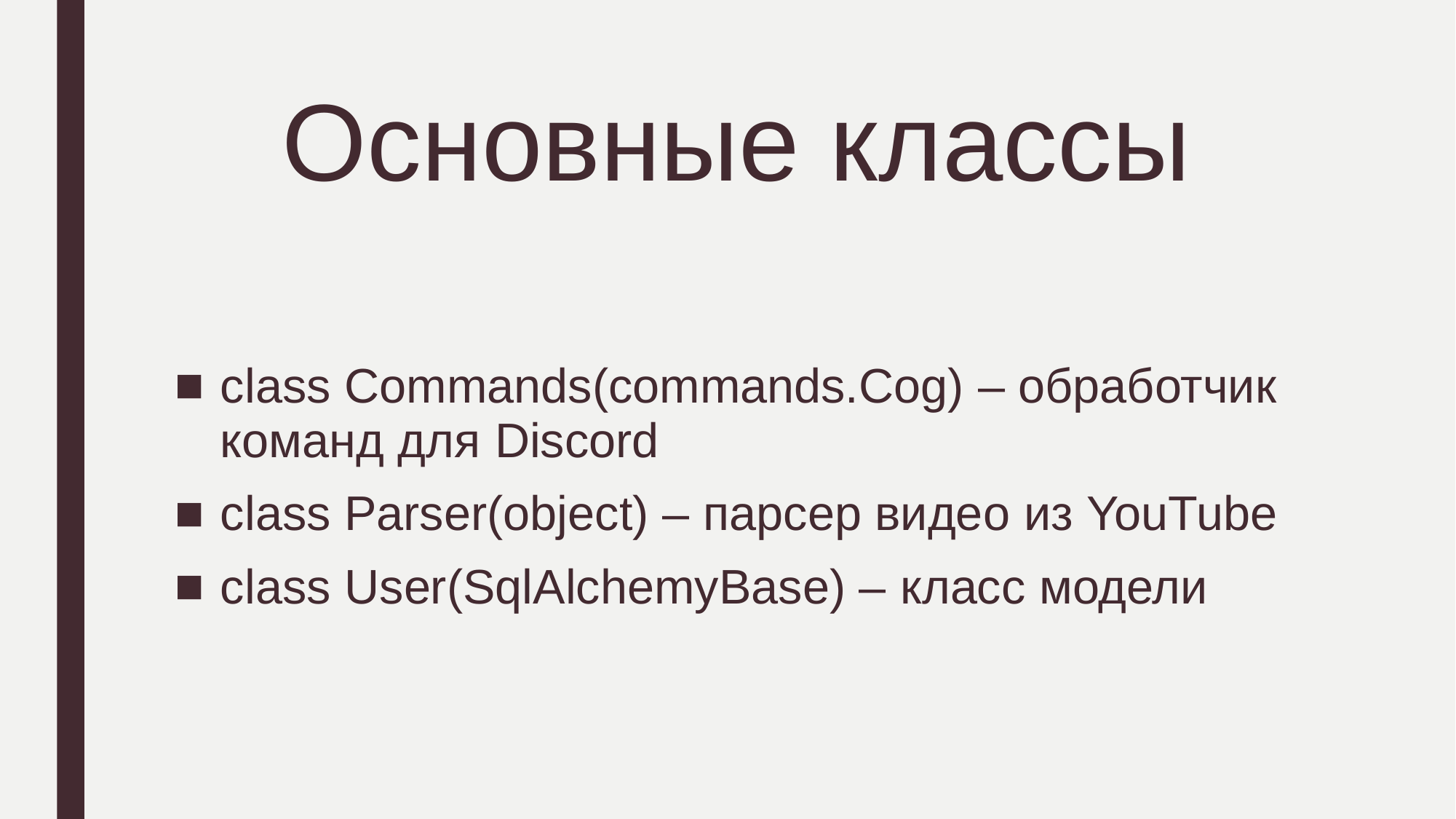

# Основные классы
class Commands(commands.Cog) – обработчик команд для Discord
class Parser(object) – парсер видео из YouTube
class User(SqlAlchemyBase) – класс модели